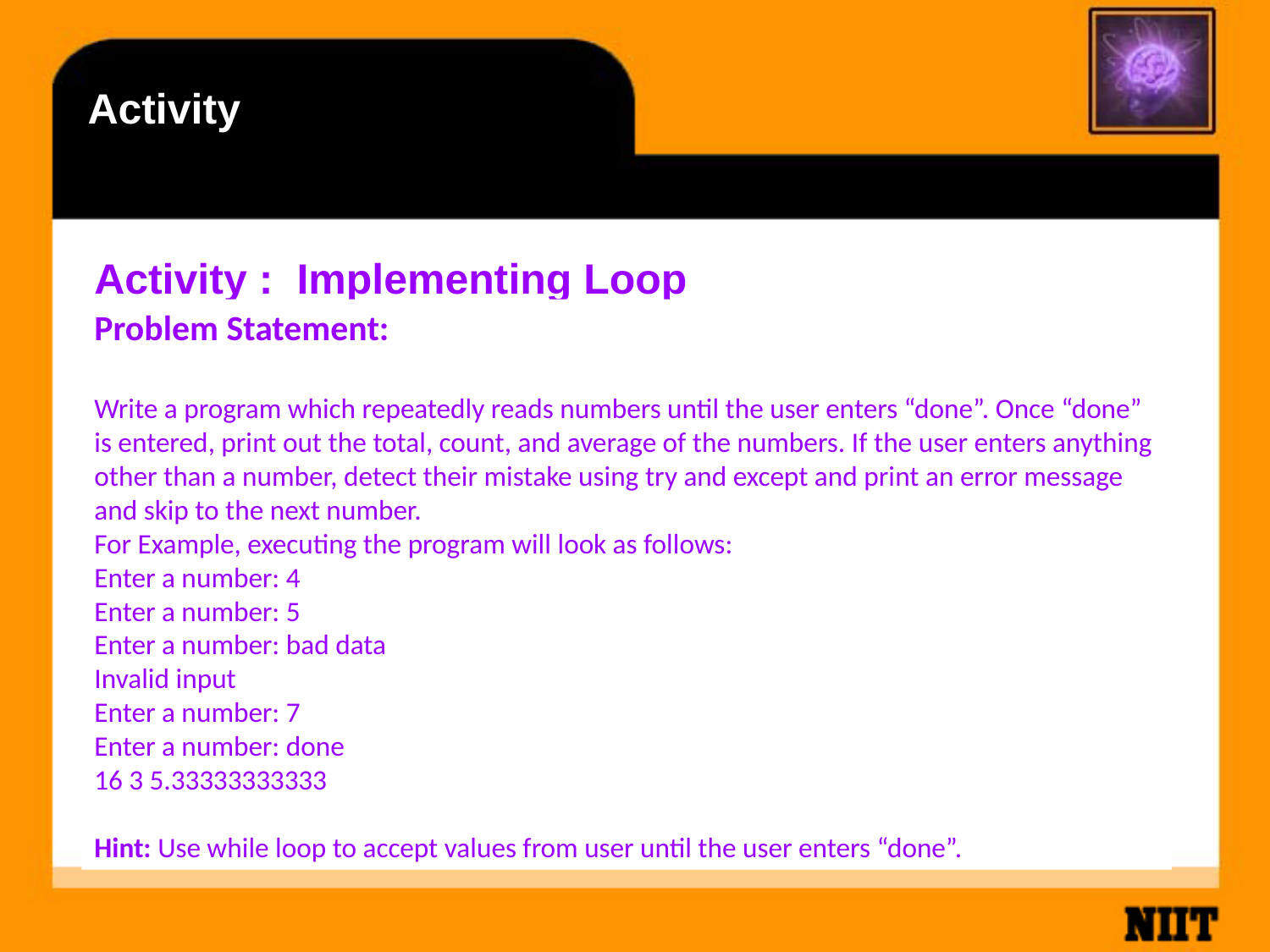

# Activity
Activity :  Implementing Loop

Problem Statement:

Write a program which repeatedly reads numbers until the user enters “done”. Once “done” is entered, print out the total, count, and average of the numbers. If the user enters anything other than a number, detect their mistake using try and except and print an error message and skip to the next number.
For Example, executing the program will look as follows:
Enter a number: 4
Enter a number: 5
Enter a number: bad data
Invalid input
Enter a number: 7
Enter a number: done
16 3 5.33333333333

Hint: Use while loop to accept values from user until the user enters “done”.